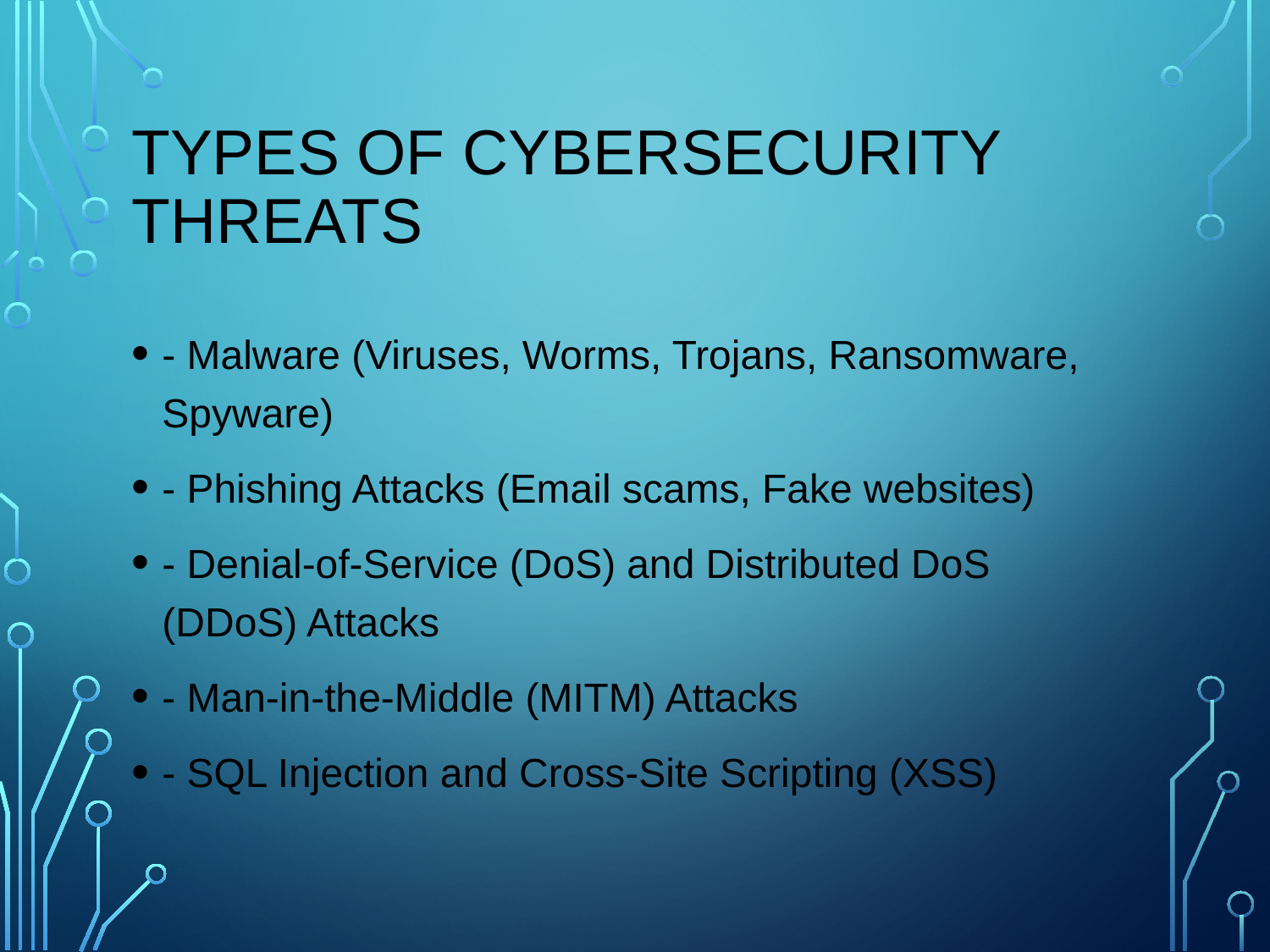

# Types of Cybersecurity Threats
- Malware (Viruses, Worms, Trojans, Ransomware, Spyware)
- Phishing Attacks (Email scams, Fake websites)
- Denial-of-Service (DoS) and Distributed DoS (DDoS) Attacks
- Man-in-the-Middle (MITM) Attacks
- SQL Injection and Cross-Site Scripting (XSS)